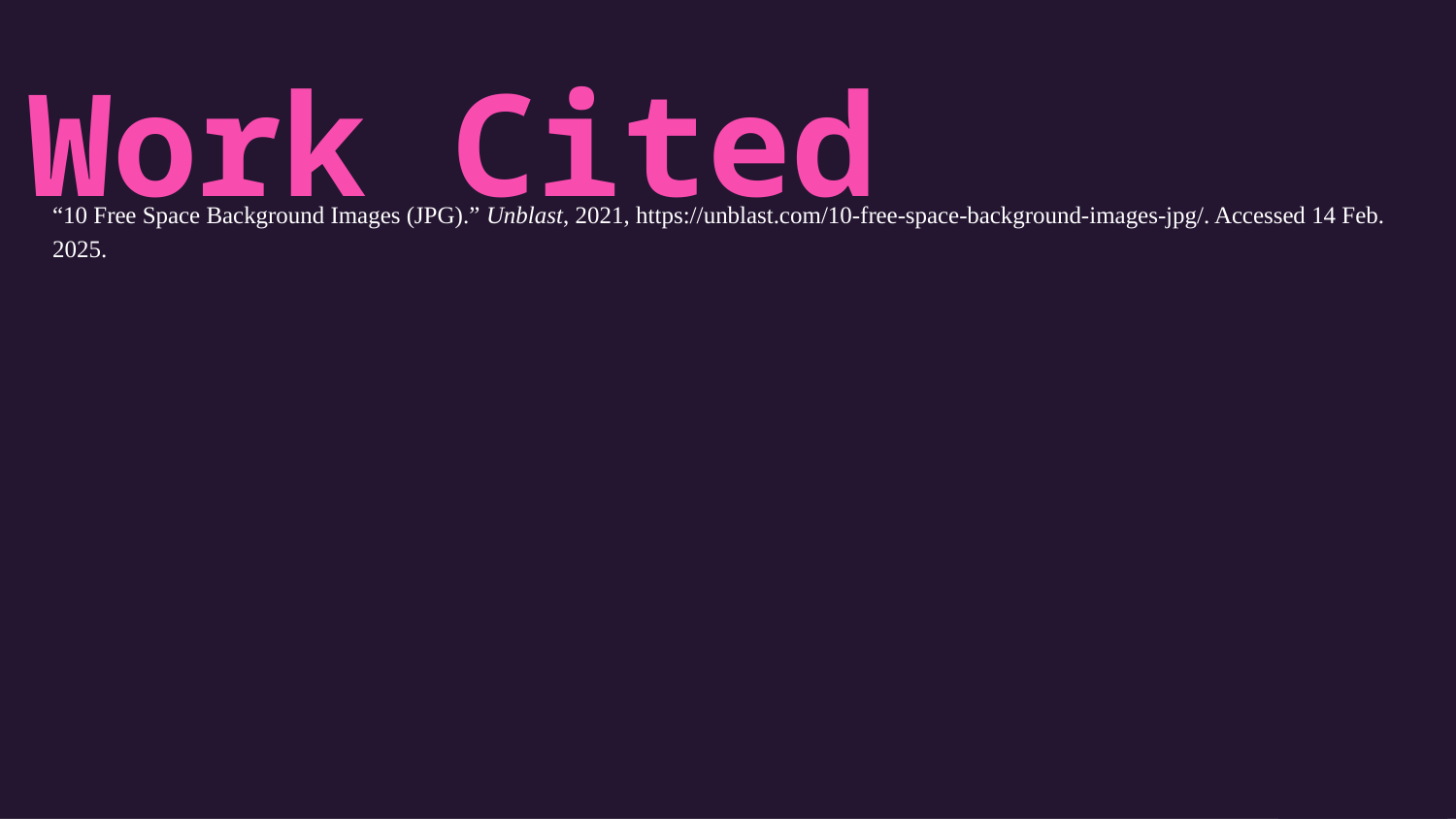

Work Cited
“10 Free Space Background Images (JPG).” Unblast, 2021, https://unblast.com/10-free-space-background-images-jpg/. Accessed 14 Feb. 2025.